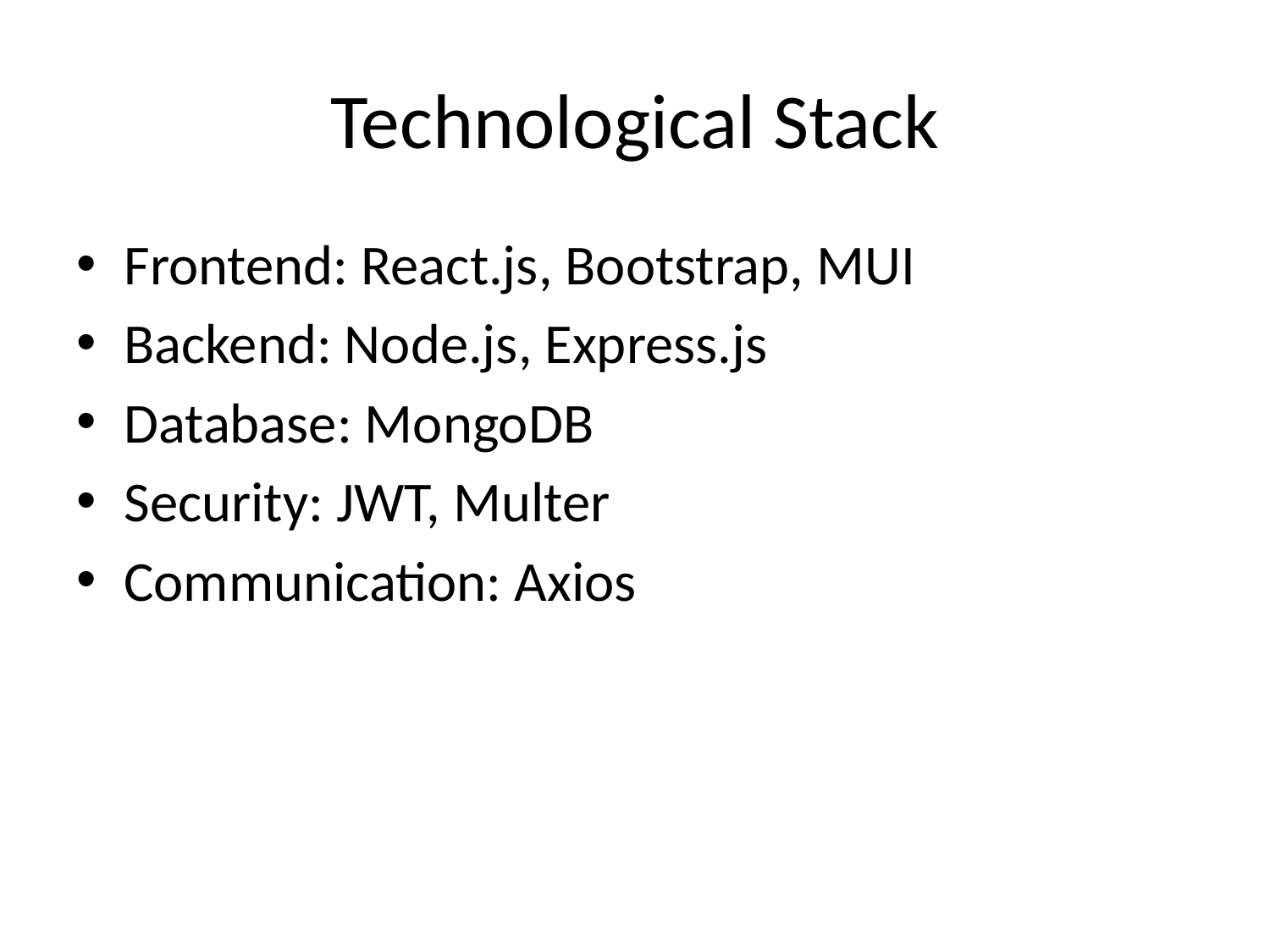

# Technological Stack
Frontend: React.js, Bootstrap, MUI
Backend: Node.js, Express.js
Database: MongoDB
Security: JWT, Multer
Communication: Axios